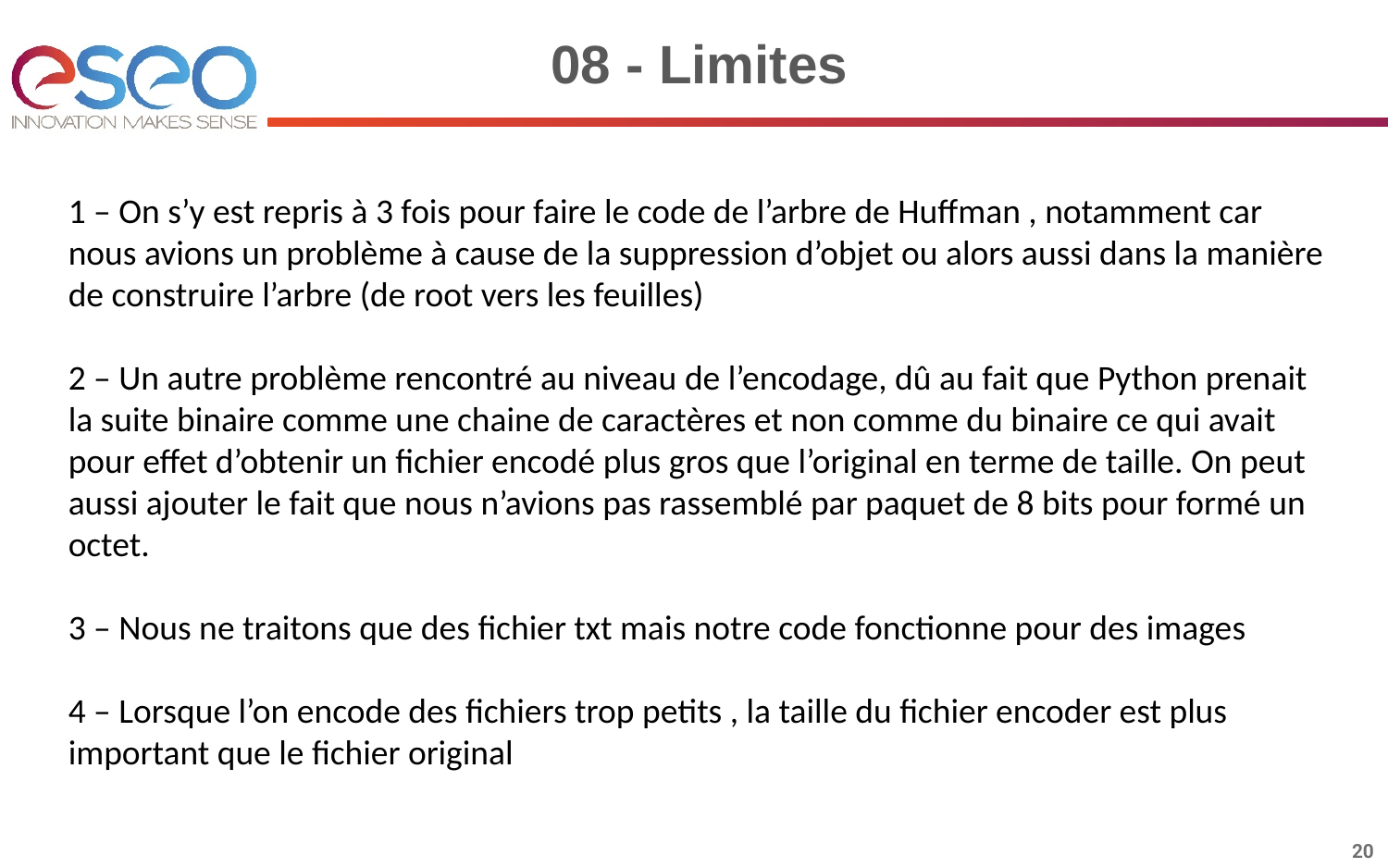

# 08 - Limites
1 – On s’y est repris à 3 fois pour faire le code de l’arbre de Huffman , notamment car nous avions un problème à cause de la suppression d’objet ou alors aussi dans la manière de construire l’arbre (de root vers les feuilles)

2 – Un autre problème rencontré au niveau de l’encodage, dû au fait que Python prenait la suite binaire comme une chaine de caractères et non comme du binaire ce qui avait pour effet d’obtenir un fichier encodé plus gros que l’original en terme de taille. On peut aussi ajouter le fait que nous n’avions pas rassemblé par paquet de 8 bits pour formé un octet.

3 – Nous ne traitons que des fichier txt mais notre code fonctionne pour des images

4 – Lorsque l’on encode des fichiers trop petits , la taille du fichier encoder est plus important que le fichier original

20